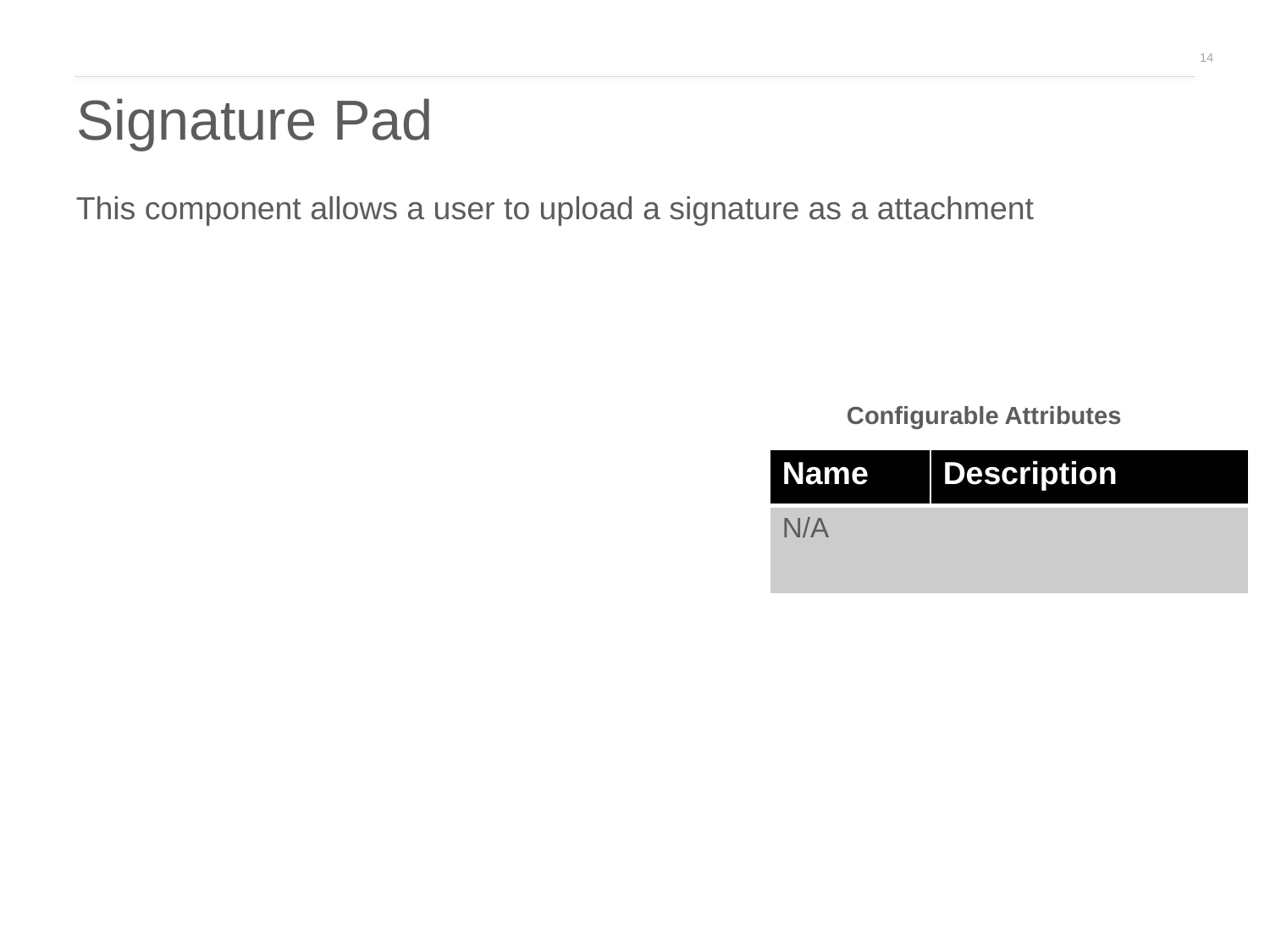

# Signature Pad
This component allows a user to upload a signature as a attachment
Configurable Attributes
| Name | Description |
| --- | --- |
| N/A |  |